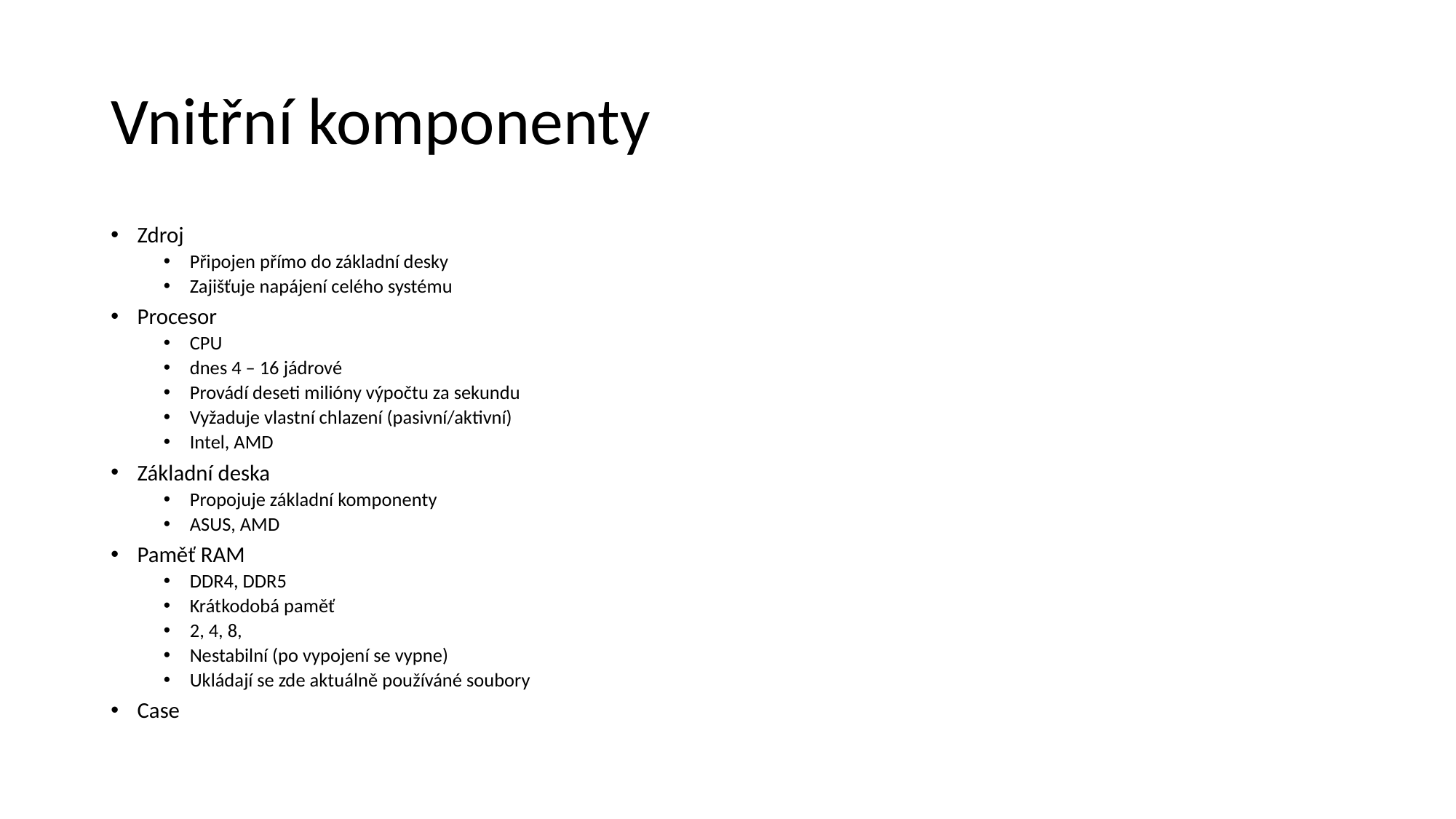

# Vnitřní komponenty
Zdroj
Připojen přímo do základní desky
Zajišťuje napájení celého systému
Procesor
CPU
dnes 4 – 16 jádrové
Provádí deseti milióny výpočtu za sekundu
Vyžaduje vlastní chlazení (pasivní/aktivní)
Intel, AMD
Základní deska
Propojuje základní komponenty
ASUS, AMD
Paměť RAM
DDR4, DDR5
Krátkodobá paměť
2, 4, 8,
Nestabilní (po vypojení se vypne)
Ukládají se zde aktuálně používáné soubory
Case